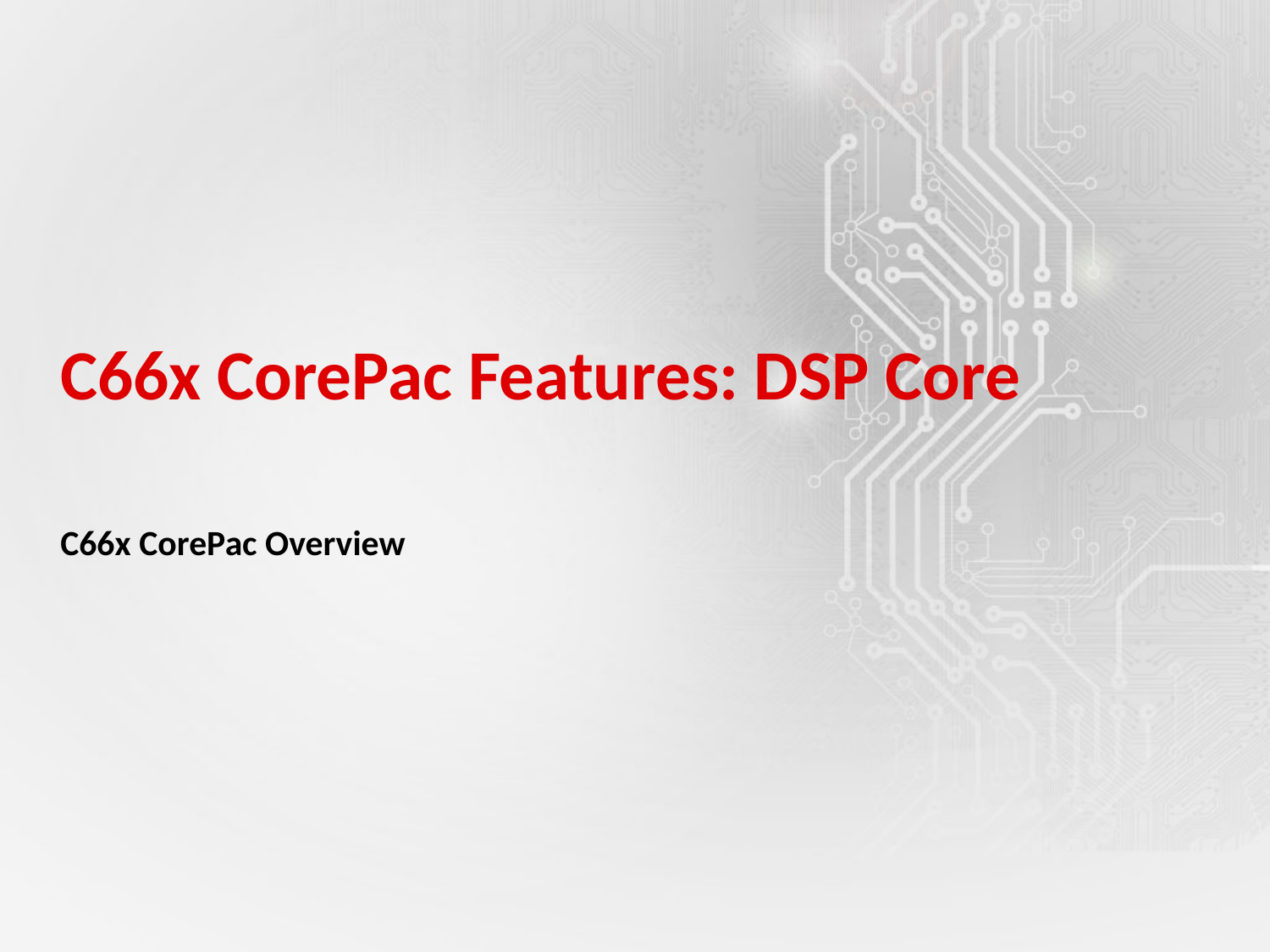

# C66x CorePac Features: DSP Core
C66x CorePac Overview